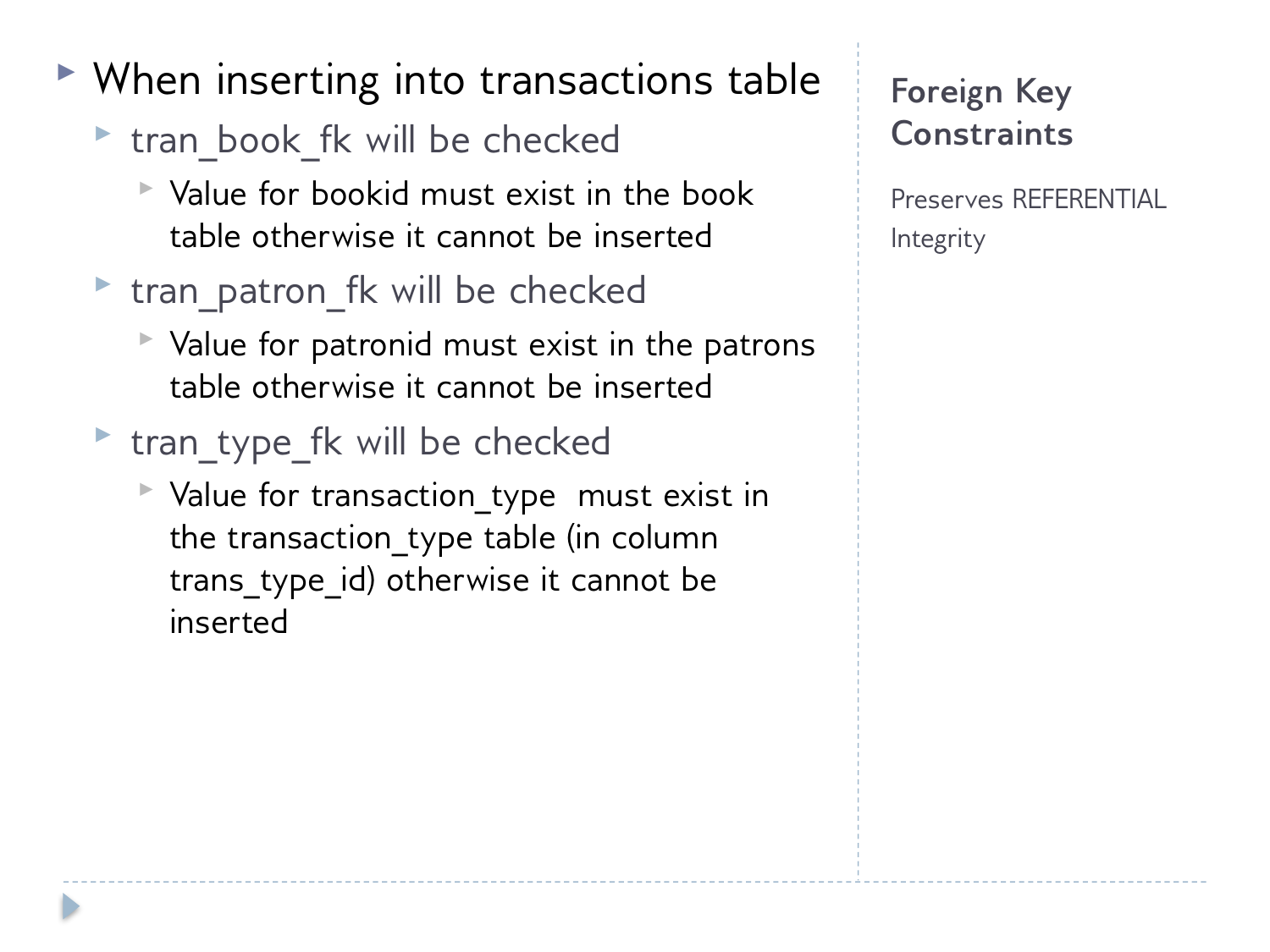

When inserting into transactions table
tran_book_fk will be checked
Value for bookid must exist in the book table otherwise it cannot be inserted
tran_patron_fk will be checked
Value for patronid must exist in the patrons table otherwise it cannot be inserted
tran_type_fk will be checked
Value for transaction_type  must exist in the transaction_type table (in column trans_type_id) otherwise it cannot be inserted

# Foreign Key Constraints
Preserves REFERENTIAL Integrity